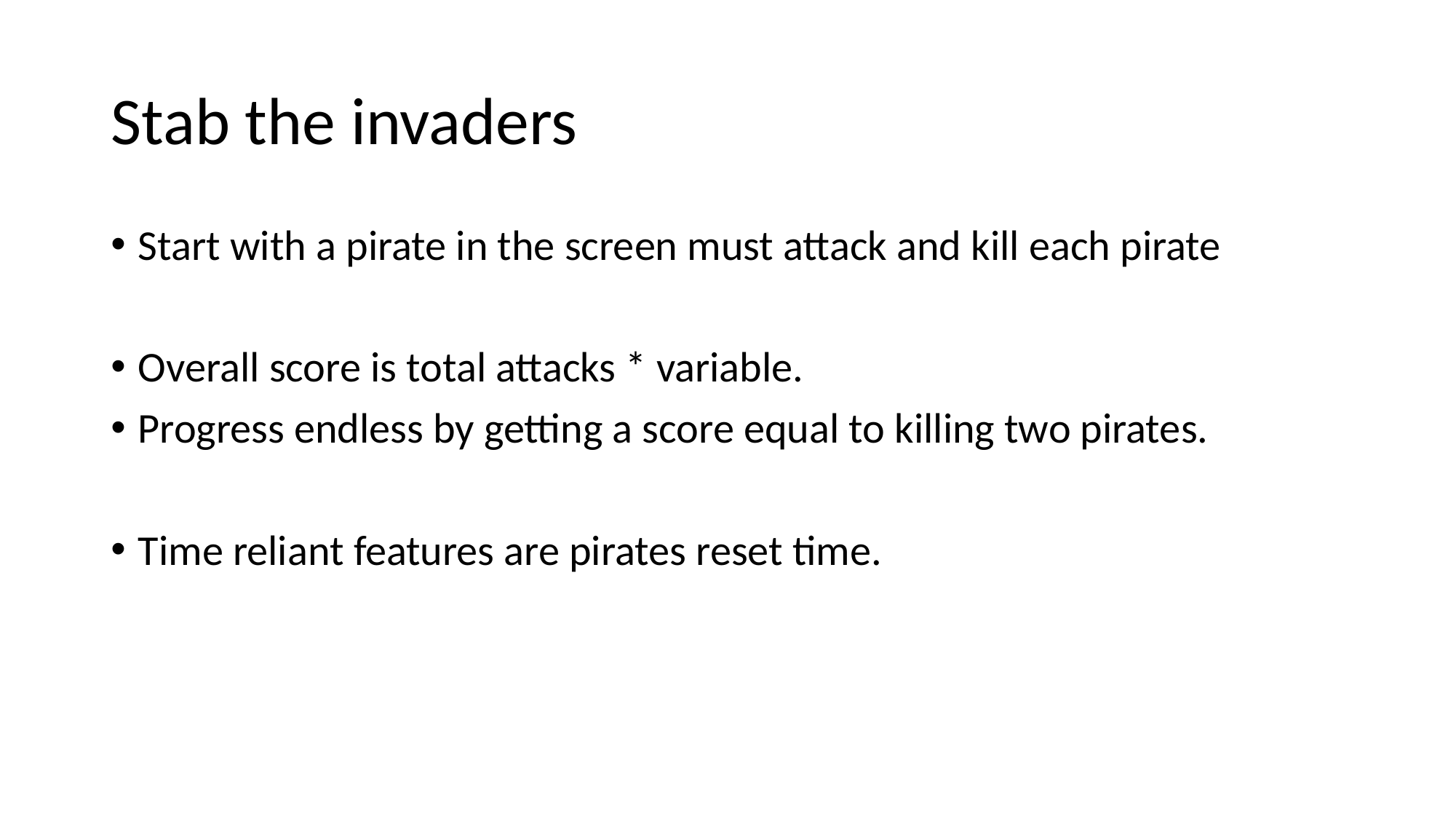

# Stab the invaders
Start with a pirate in the screen must attack and kill each pirate

Overall score is total attacks * variable.
Progress endless by getting a score equal to killing two pirates.

Time reliant features are pirates reset time.